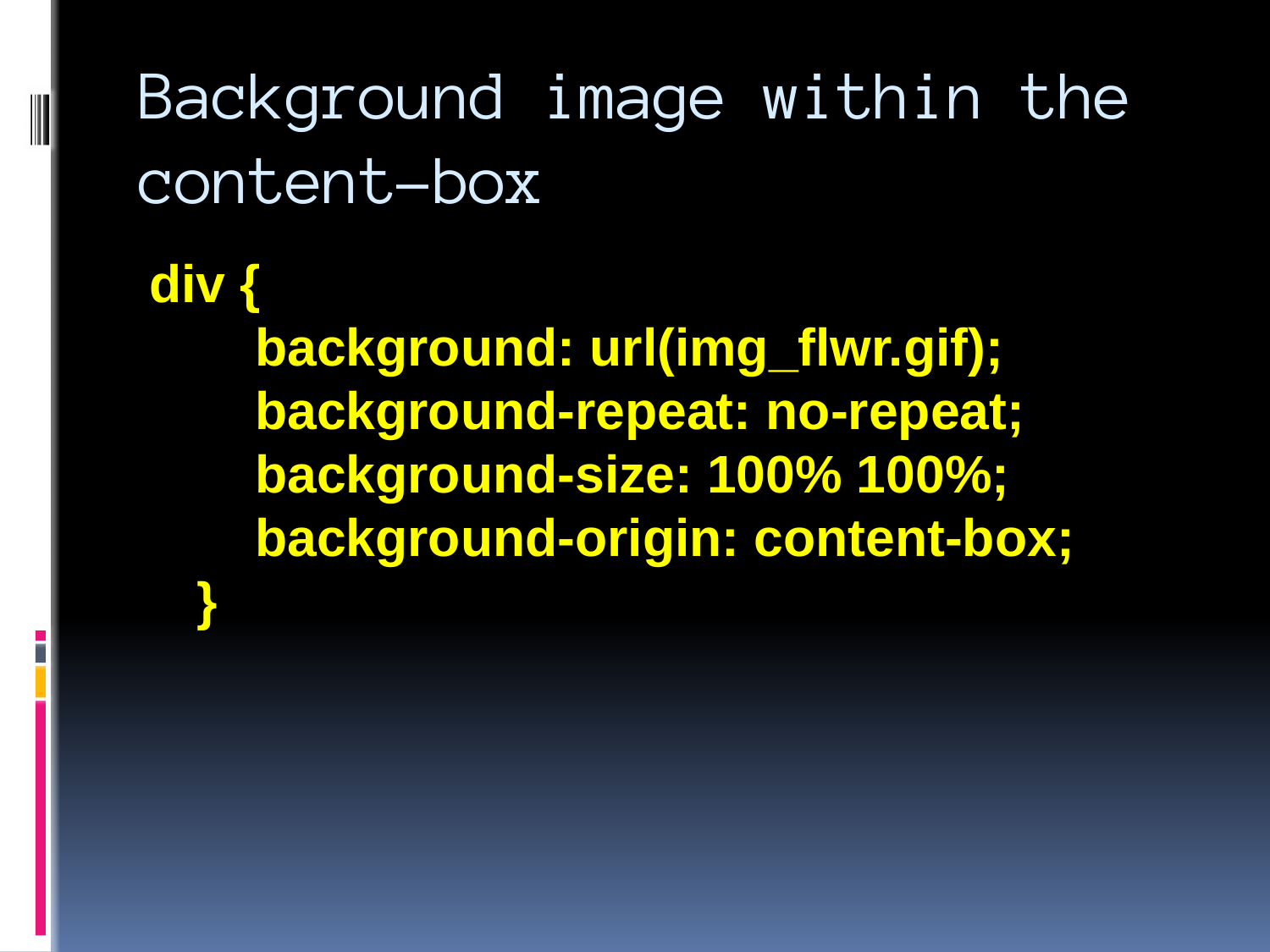

# Background image within the content-box
div {
    background: url(img_flwr.gif);
    background-repeat: no-repeat;
    background-size: 100% 100%;
    background-origin: content-box;
}